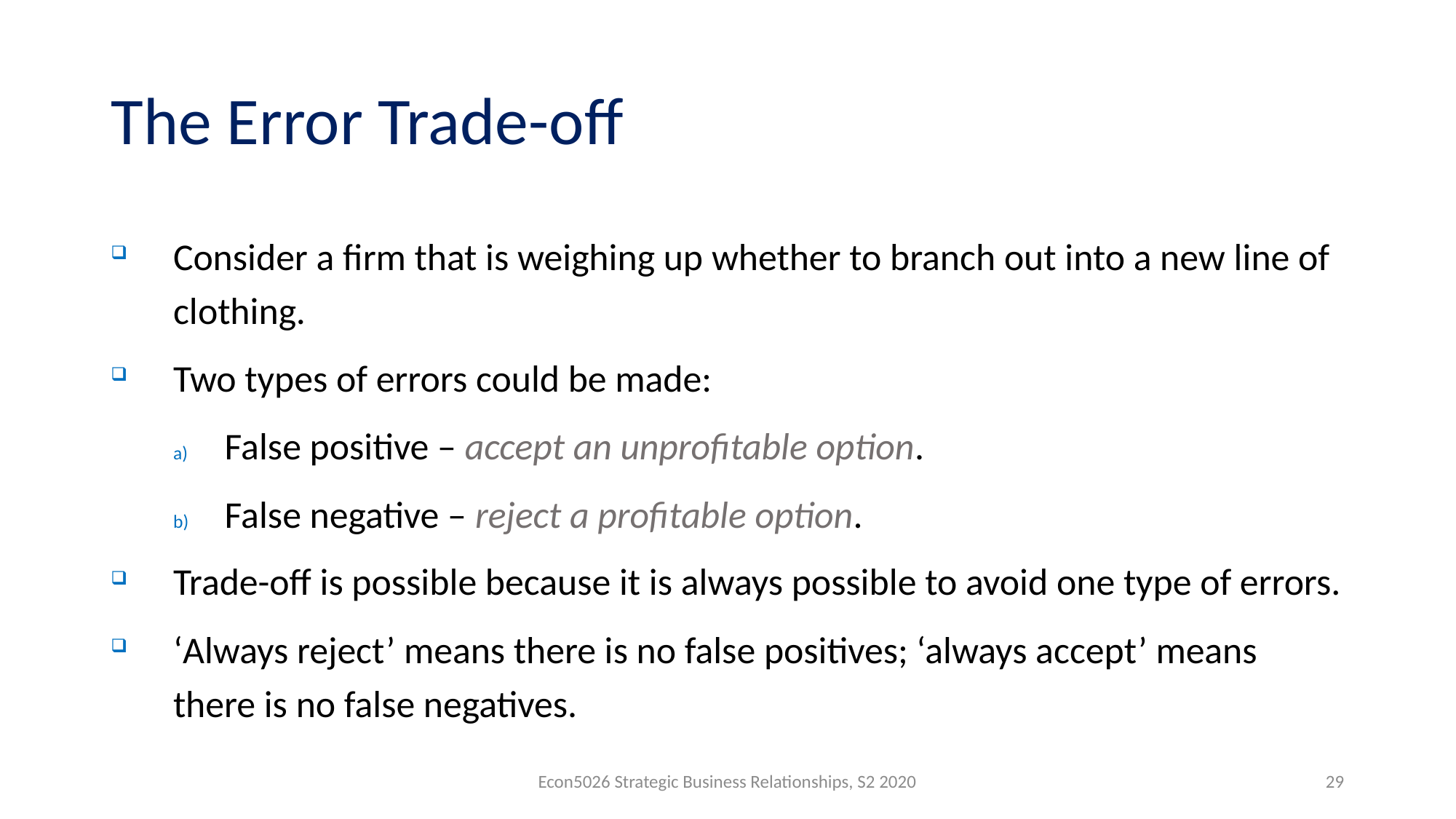

# The Error Trade-off
Consider a firm that is weighing up whether to branch out into a new line of clothing.
Two types of errors could be made:
False positive – accept an unprofitable option.
False negative – reject a profitable option.
Trade-off is possible because it is always possible to avoid one type of errors.
‘Always reject’ means there is no false positives; ‘always accept’ means there is no false negatives.

Econ5026 Strategic Business Relationships, S2 2020
29